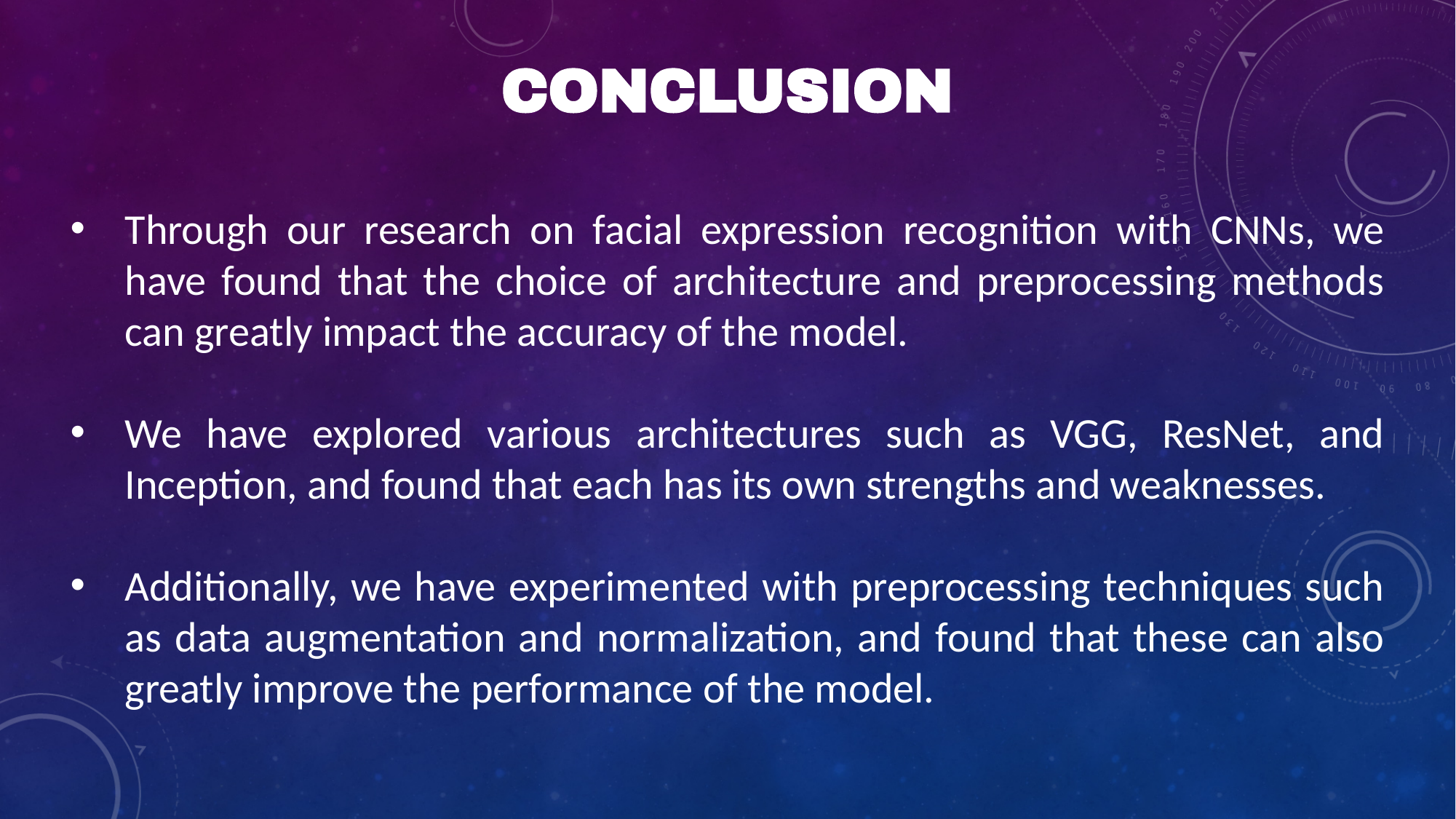

CONCLUSION
Through our research on facial expression recognition with CNNs, we have found that the choice of architecture and preprocessing methods can greatly impact the accuracy of the model.

We have explored various architectures such as VGG, ResNet, and Inception, and found that each has its own strengths and weaknesses.

Additionally, we have experimented with preprocessing techniques such as data augmentation and normalization, and found that these can also greatly improve the performance of the model.